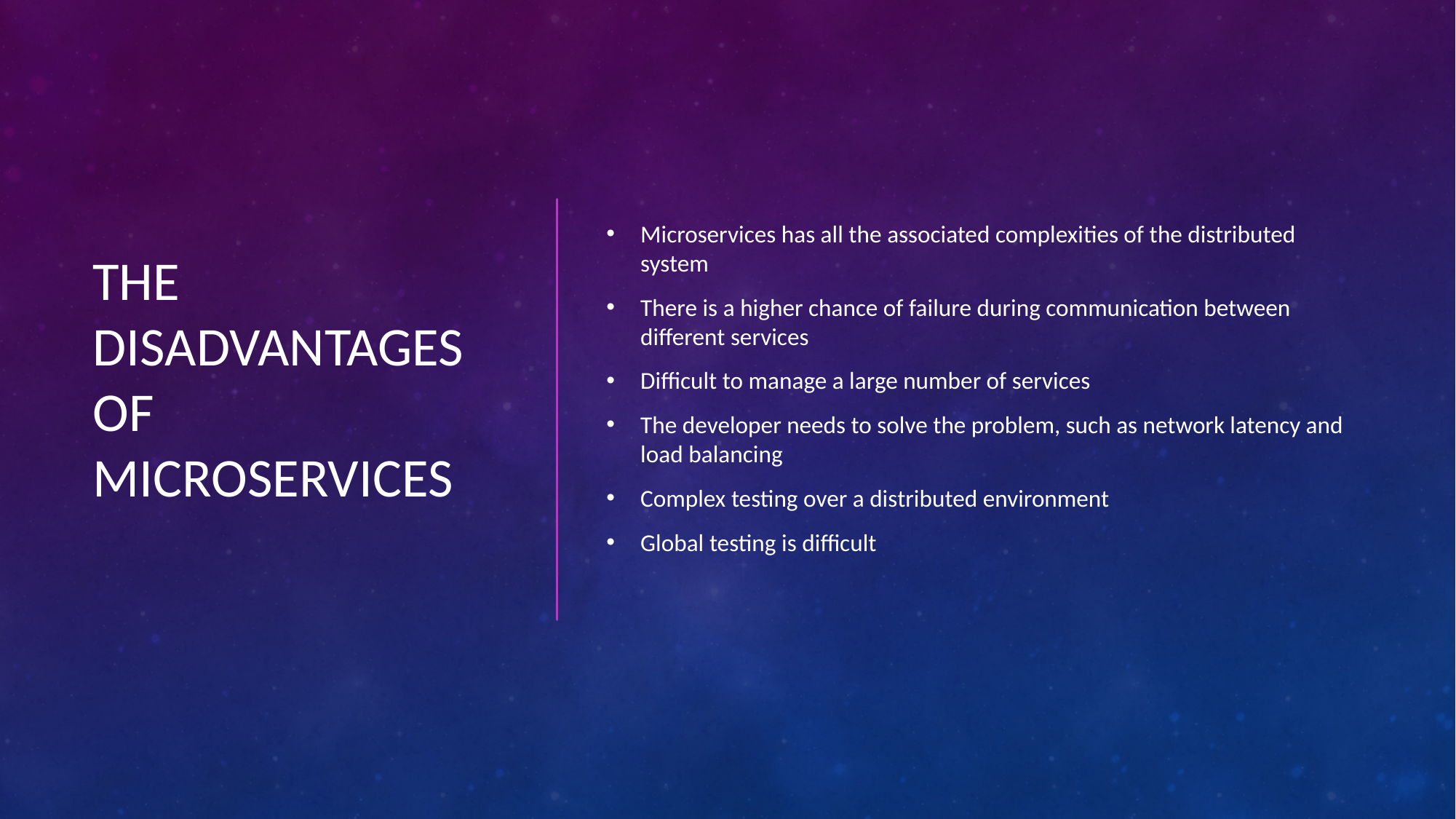

# The disadvantages of microservices

Microservices has all the associated complexities of the distributed system
There is a higher chance of failure during communication between different services
Difficult to manage a large number of services
The developer needs to solve the problem, such as network latency and load balancing
Complex testing over a distributed environment
Global testing is difficult